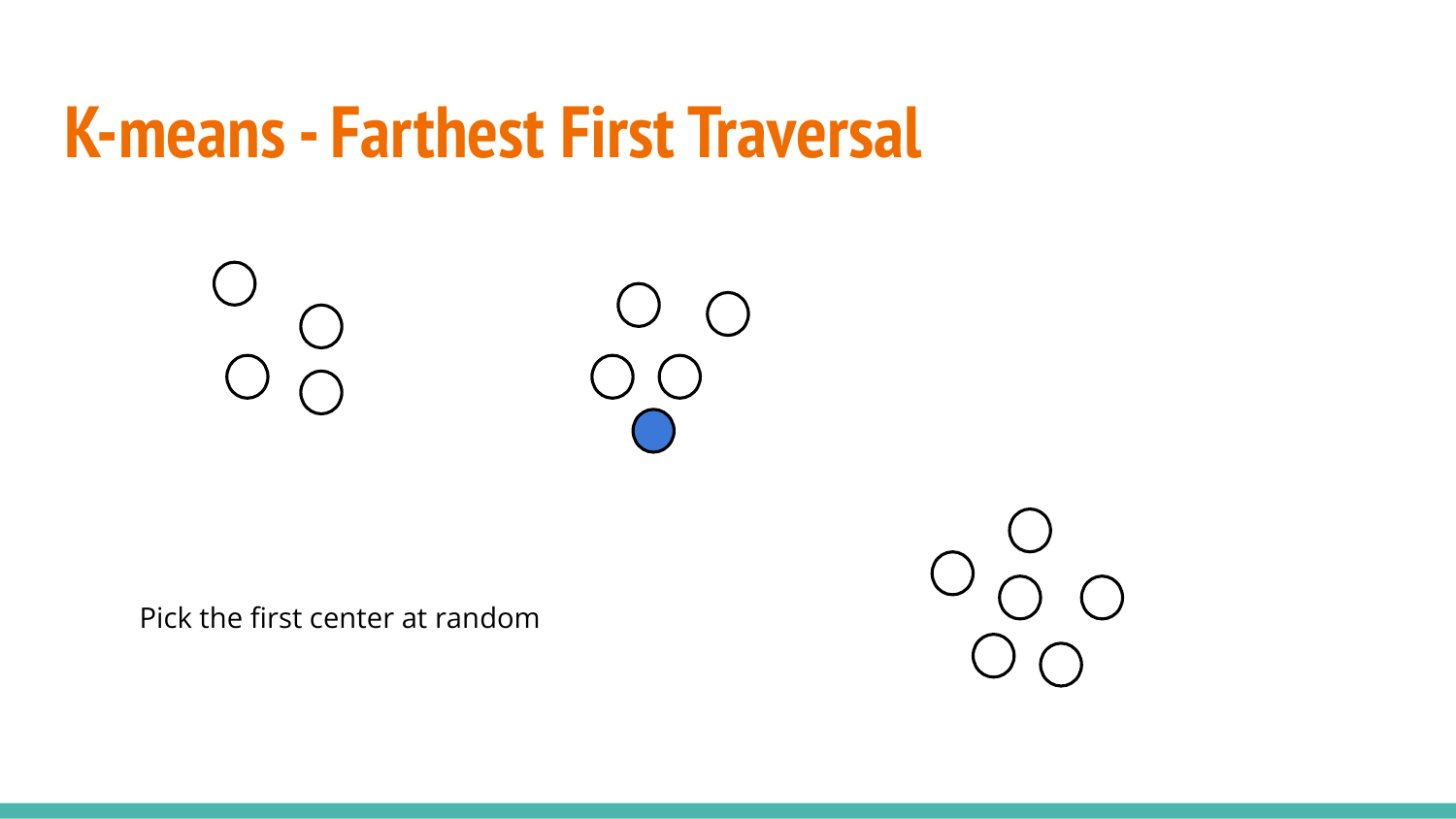

# K-means - Farthest First Traversal

Pick the first center at random